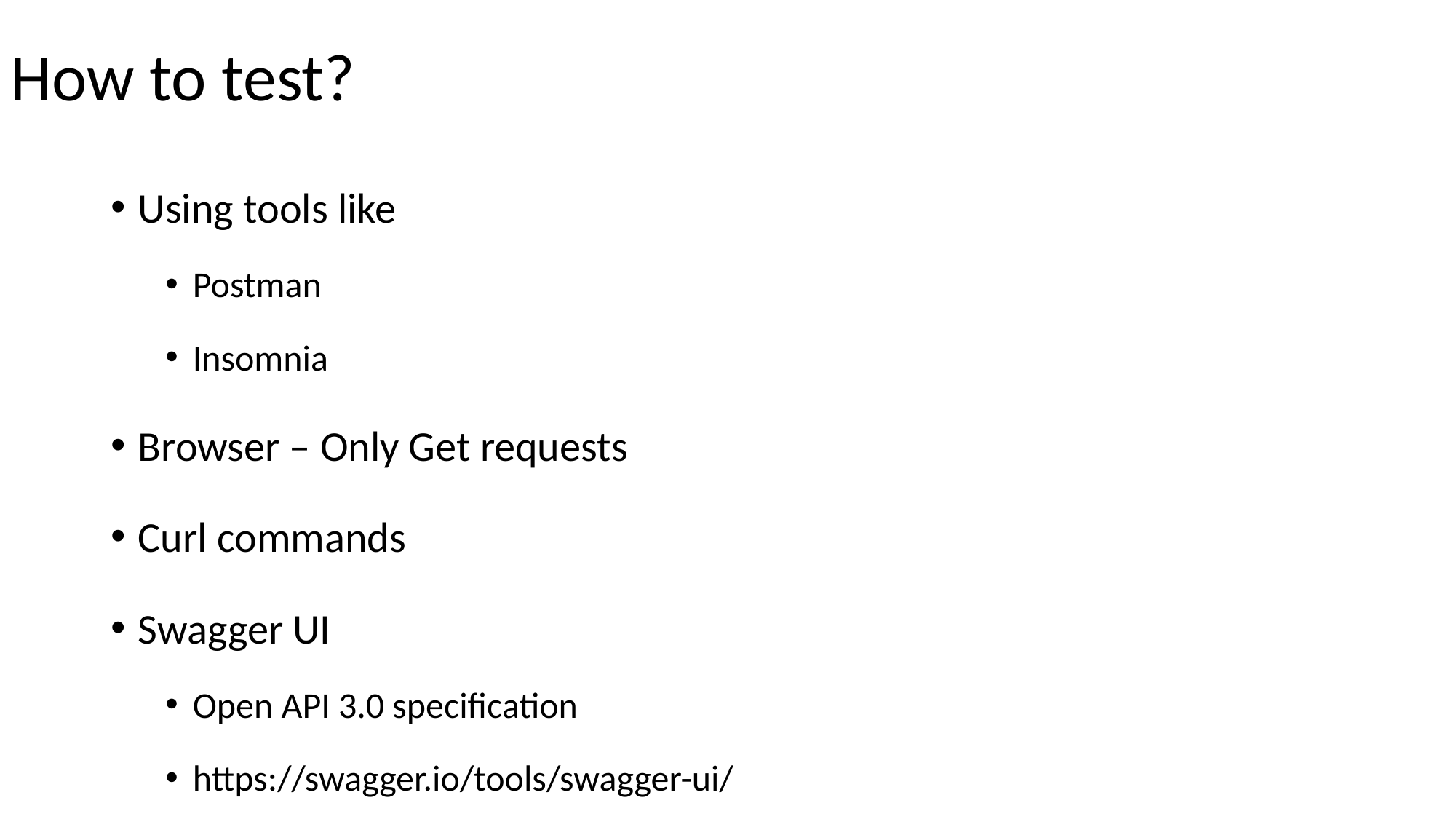

# How to test?
Using tools like
Postman
Insomnia
Browser – Only Get requests
Curl commands
Swagger UI
Open API 3.0 specification
https://swagger.io/tools/swagger-ui/